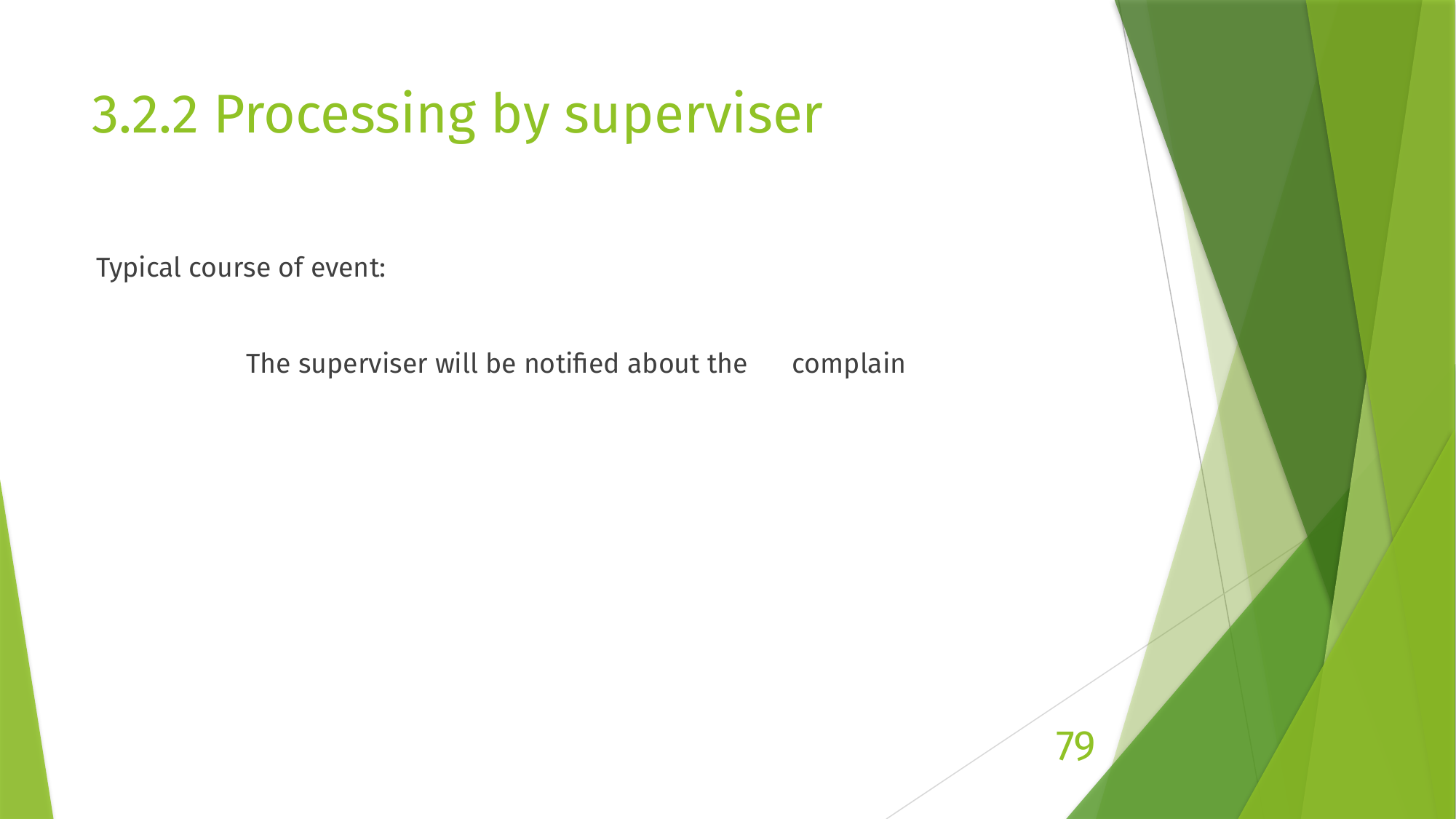

# 3.2.2 Processing by superviser
Typical course of event:

		The superviser will be notified about the 	complain
79